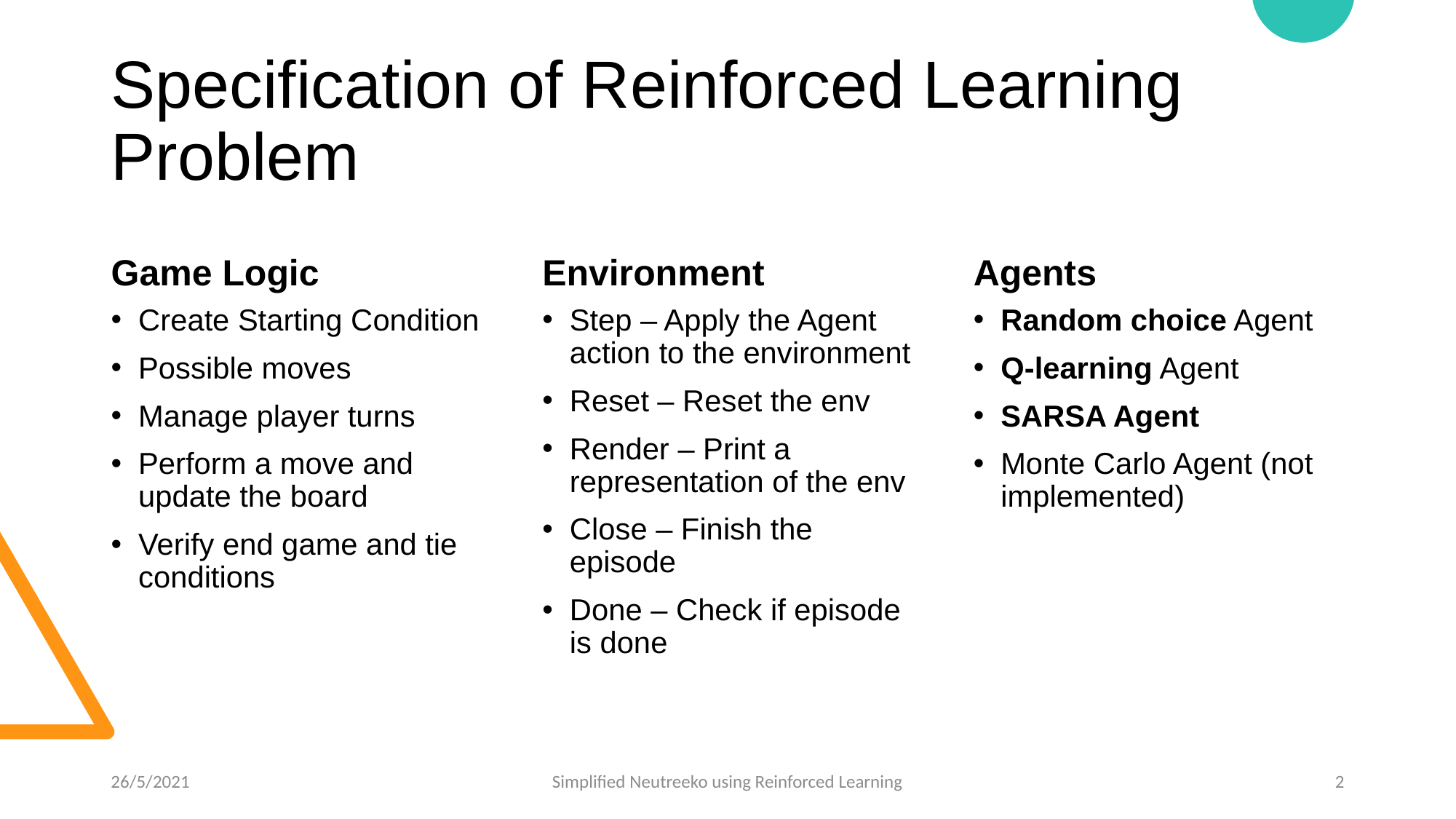

# Specification of Reinforced Learning Problem
Game Logic
Environment
Agents
Create Starting Condition
Possible moves
Manage player turns
Perform a move and update the board
Verify end game and tie conditions

Step – Apply the Agent action to the environment
Reset – Reset the env
Render – Print a representation of the env
Close – Finish the episode
Done – Check if episode is done

Random choice Agent
Q-learning Agent
SARSA Agent
Monte Carlo Agent (not implemented)

26/5/2021
Simplified Neutreeko using Reinforced Learning
2